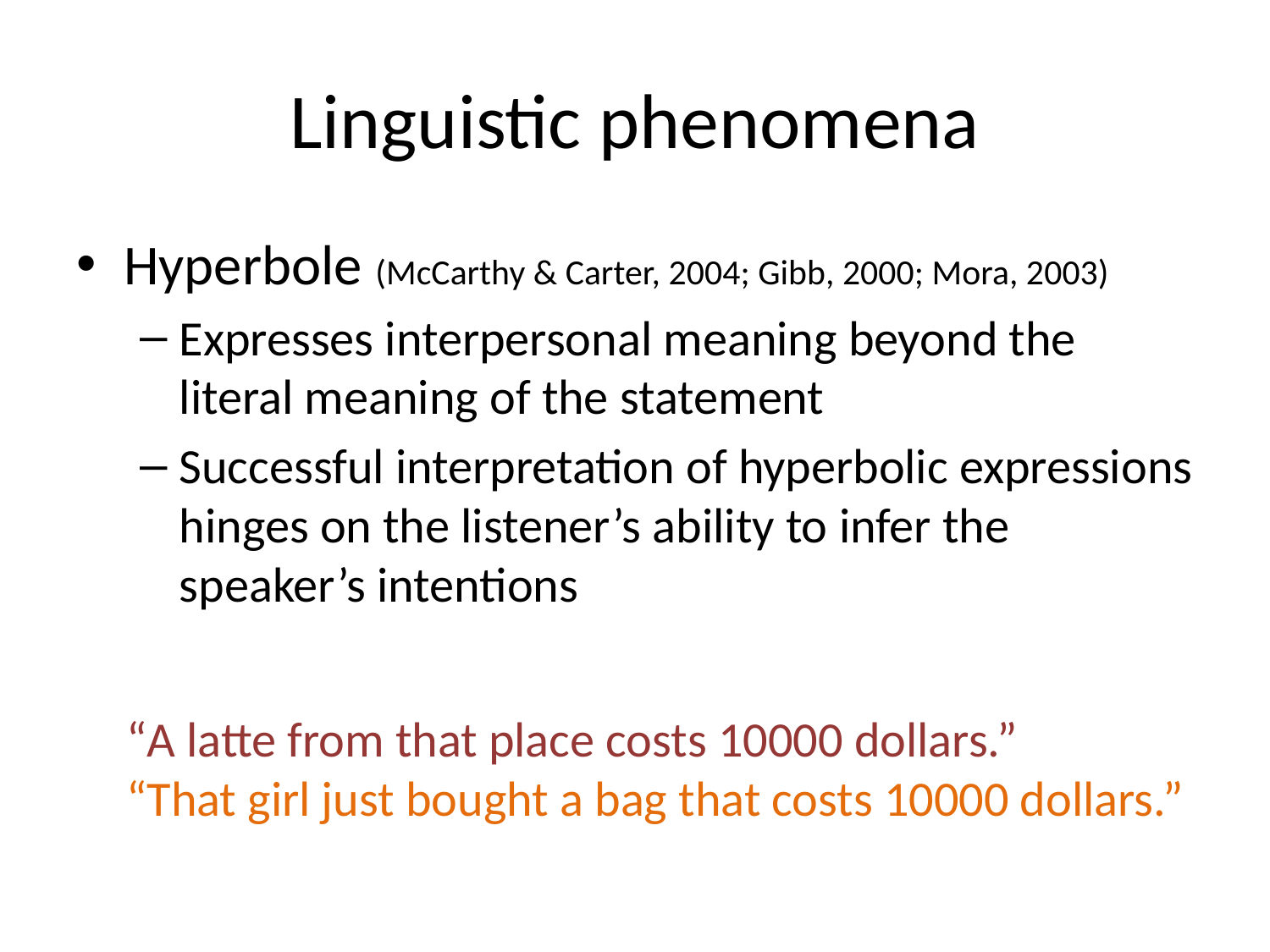

# Linguistic phenomena
Hyperbole (McCarthy & Carter, 2004; Gibb, 2000; Mora, 2003)
Expresses interpersonal meaning beyond the literal meaning of the statement
Successful interpretation of hyperbolic expressions hinges on the listener’s ability to infer the speaker’s intentions

“A latte from that place costs 10000 dollars.”
“That girl just bought a bag that costs 10000 dollars.”